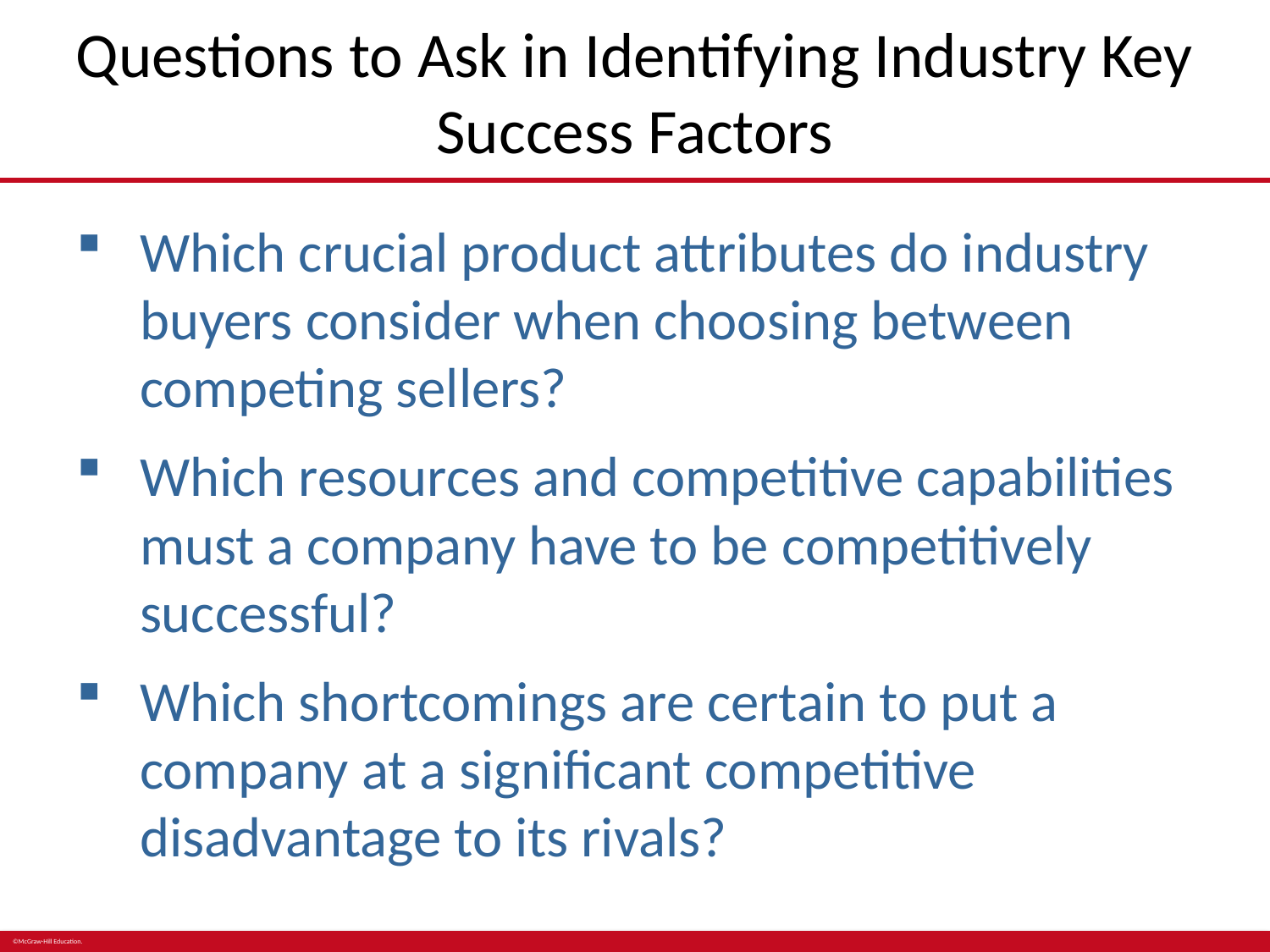

# Questions to Ask in Identifying Industry Key Success Factors
Which crucial product attributes do industry buyers consider when choosing between competing sellers?
Which resources and competitive capabilities must a company have to be competitively successful?
Which shortcomings are certain to put a company at a significant competitive disadvantage to its rivals?